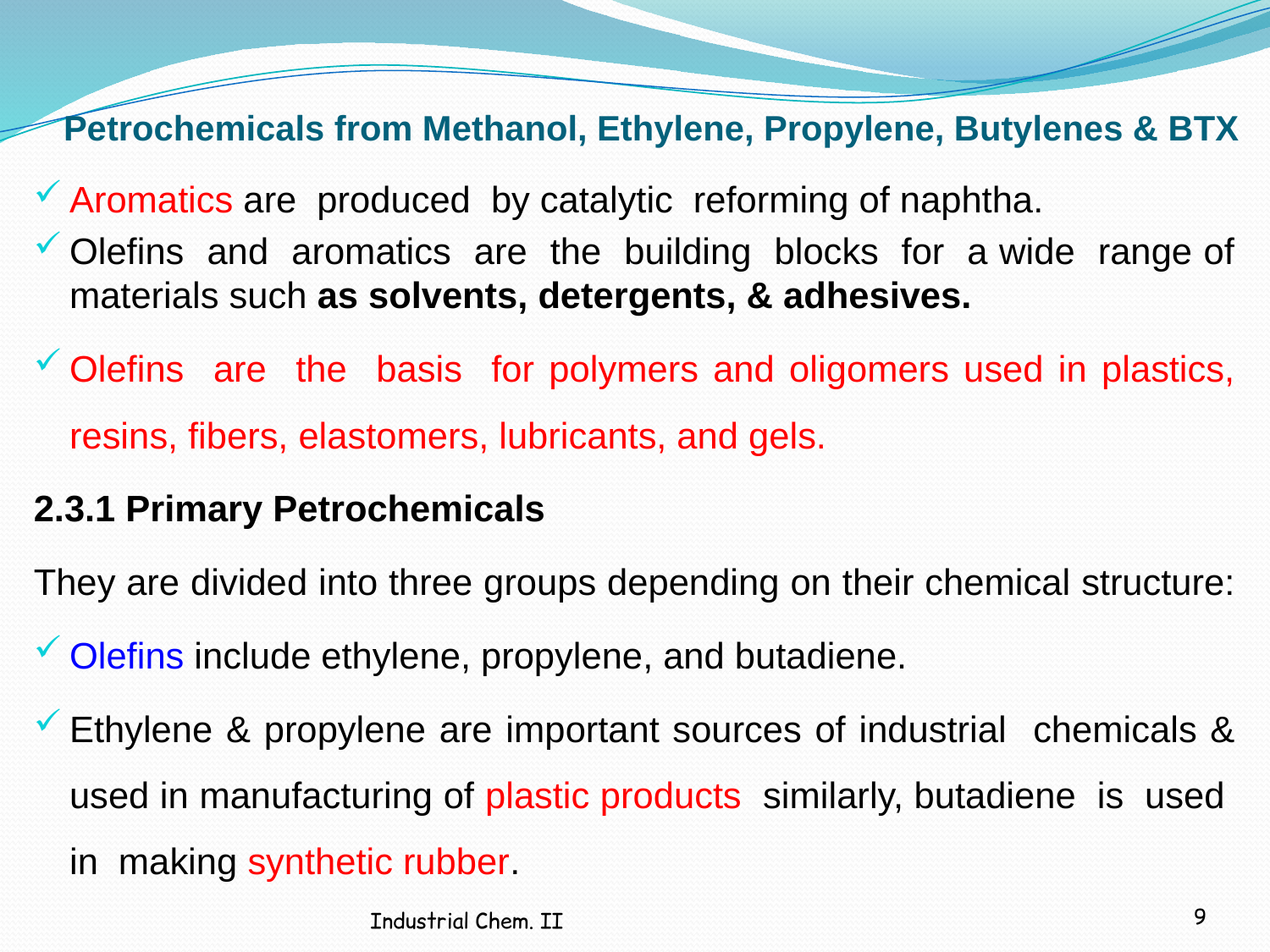

# Petrochemicals from Methanol, Ethylene, Propylene, Butylenes & BTX
Aromatics are  produced  by catalytic  reforming of naphtha.
Olefins  and  aromatics  are  the  building  blocks  for  a wide  range of materials such as solvents, detergents, & adhesives.
Olefins  are  the  basis  for polymers and oligomers used in plastics, resins, fibers, elastomers, lubricants, and gels.
2.3.1 Primary Petrochemicals
They are divided into three groups depending on their chemical structure:
Olefins include ethylene, propylene, and butadiene.
Ethylene & propylene are important sources of industrial  chemicals & used in manufacturing of plastic products  similarly, butadiene  is  used  in  making synthetic rubber.
Industrial Chem. II
9